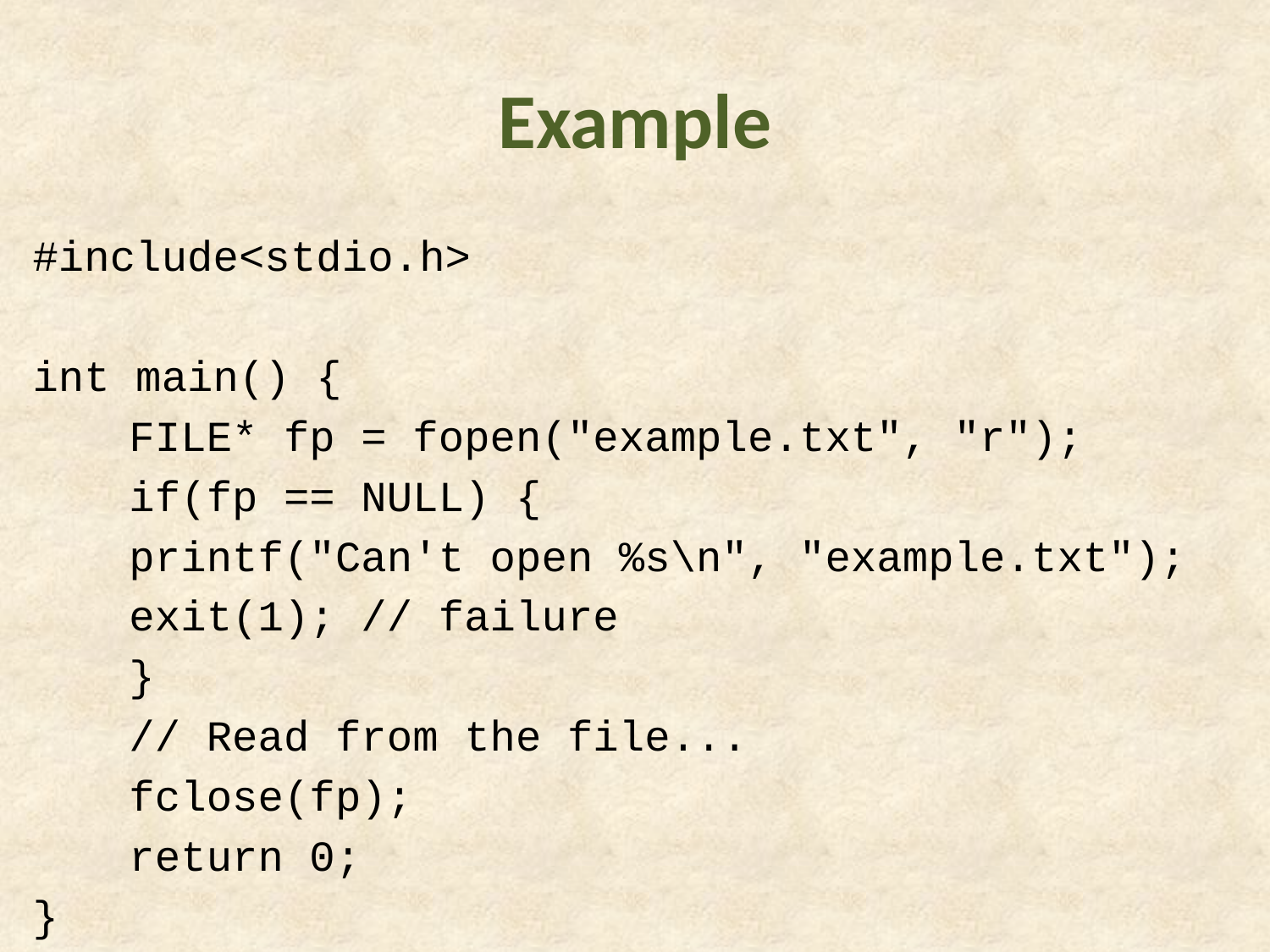

# Example
#include<stdio.h>

int main() {
	FILE* fp = fopen("example.txt", "r");
	if(fp == NULL) {
		printf("Can't open %s\n", "example.txt");
		exit(1); // failure
	}
	// Read from the file...
	fclose(fp);
	return 0;
}